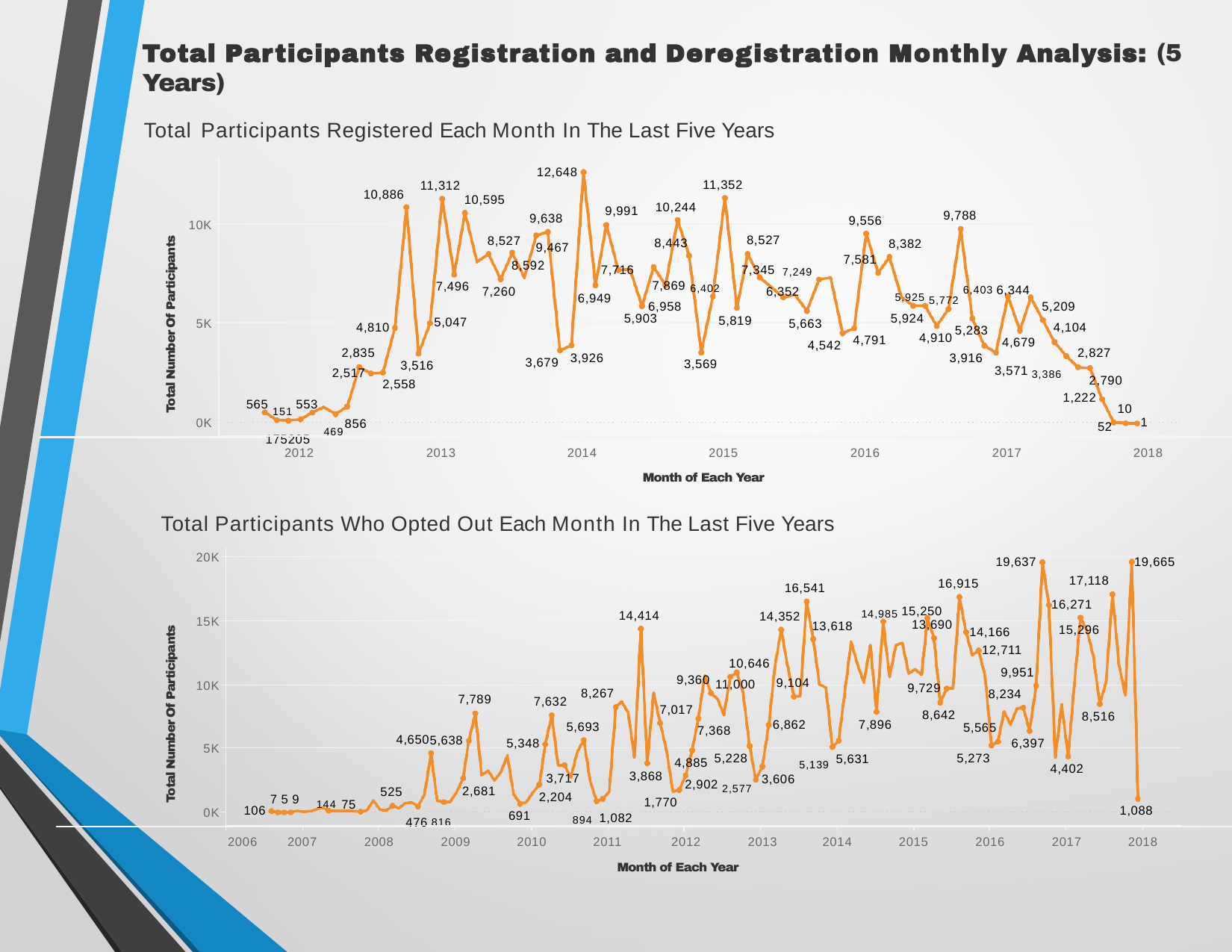

Total Participants Registration and Deregistration Monthly Analysis: (5 Years)
Total Participants Registered Each Month In The Last Five Years

12,648

11,352
11,312
10,595
Total Number Of Participants
10,886
10,244
9,991
9,788
9,638
9,556
10K
8,527
7,345 7,249
6,352

8,527
8,443
8,382
9,467
7,581
8,592
7,260
7,716
6,949
7,869 6,402
6,958
5,925 5,772 6,403 6,344
7,496
5,209
4,104
5,903
5,924
5,819
5,047
5K
5,663
4,810
5,283

4,910
4,791
4,679
4,542
2,835
2,517
2,827
2,790
3,926
3,916
3,516
2,558
3,679
3,569
3,571 3,386
565 151 553
175205
1,222
10
469856
1
0K
52

2012
2013
2014
2015
Month of Each Year
2016
2017
2018
Total Participants Who Opted Out Each Month In The Last Five Years

20K
19,637
19,665

Total Number Of Participants
16,915
14,985 15,250
17,118
16,271
15,296
16,541
14,414
14,352
15K
13,690
13,618
14,166
12,711
9,951
8,234

10,646
11,000
9,360
9,104
10K
9,729
8,267

7,789
7,632
7,017
8,642
8,516
6,862	7,896
5,139 5,631
5,693
5,565
7,368
4,650
5,638
5,348
6,397
5K

5,228
5,273
4,885
4,402
3,868
3,717
3,606
2,902 2,577
1,770
2,681
525
2,204
144 75
7 5 9
106
1,088
894 1,082
0K
476 816
691

2006
2007
2008
2009
2010
2011	2012	2013
Month of Each Year
2014
2015
2016
2017
2018